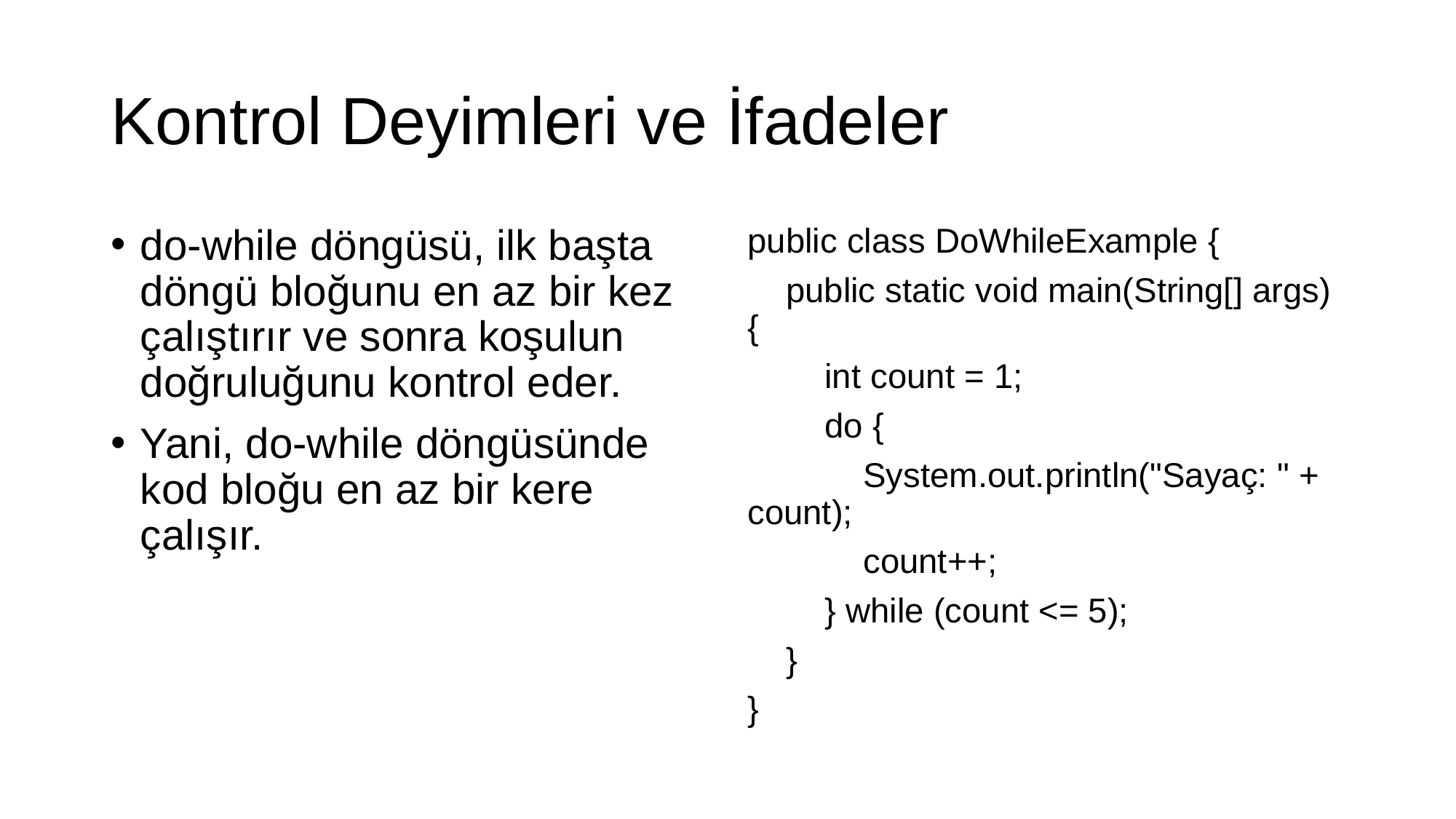

# Kontrol Deyimleri ve İfadeler
do-while döngüsü, ilk başta döngü bloğunu en az bir kez çalıştırır ve sonra koşulun doğruluğunu kontrol eder.
Yani, do-while döngüsünde kod bloğu en az bir kere çalışır.
public class DoWhileExample {
    public static void main(String[] args) {
        int count = 1;
        do {
            System.out.println("Sayaç: " + count);
            count++;
        } while (count <= 5);
    }
}